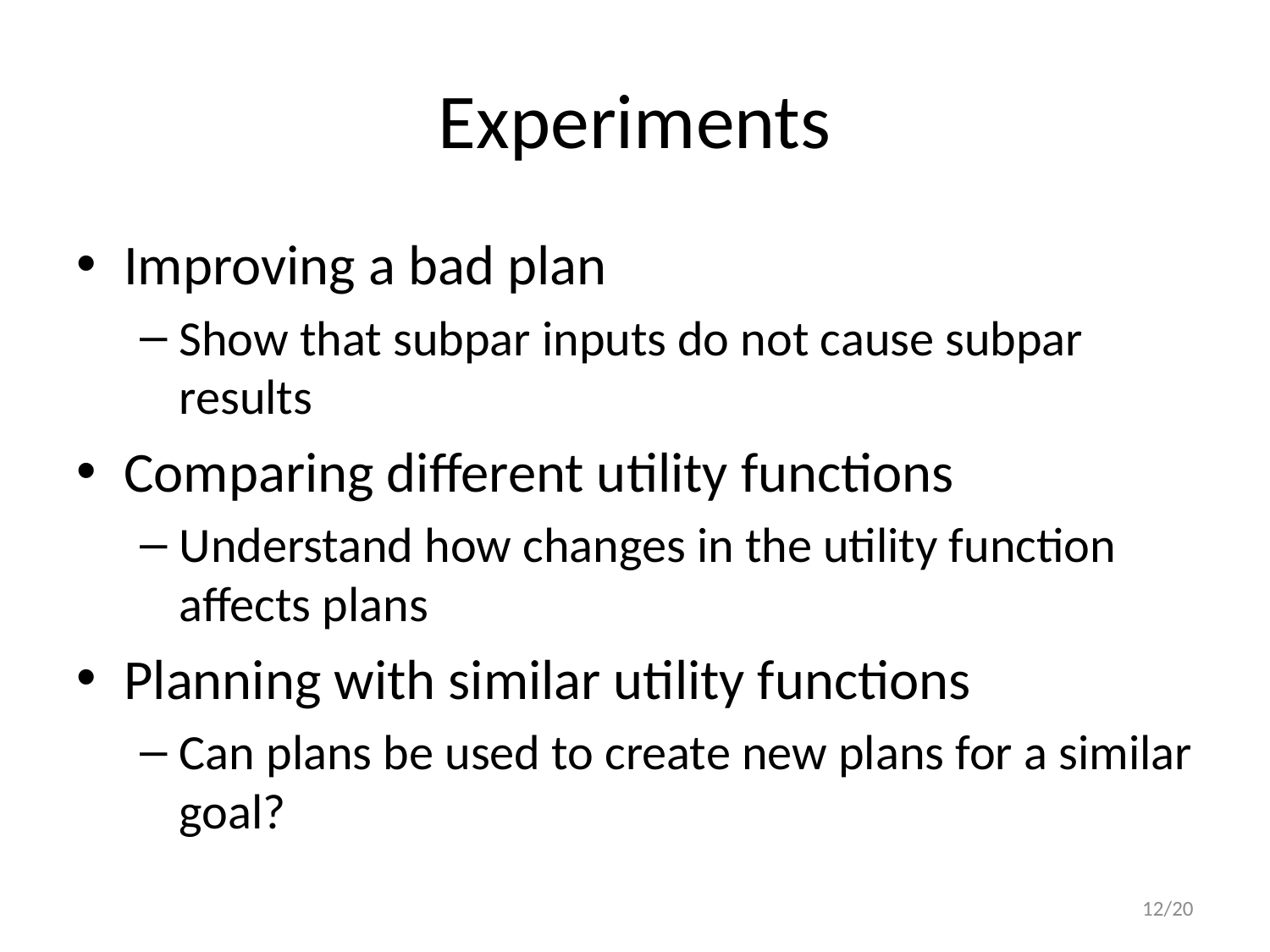

# Experiments
Improving a bad plan
Show that subpar inputs do not cause subpar results
Comparing different utility functions
Understand how changes in the utility function affects plans
Planning with similar utility functions
Can plans be used to create new plans for a similar goal?

12/20